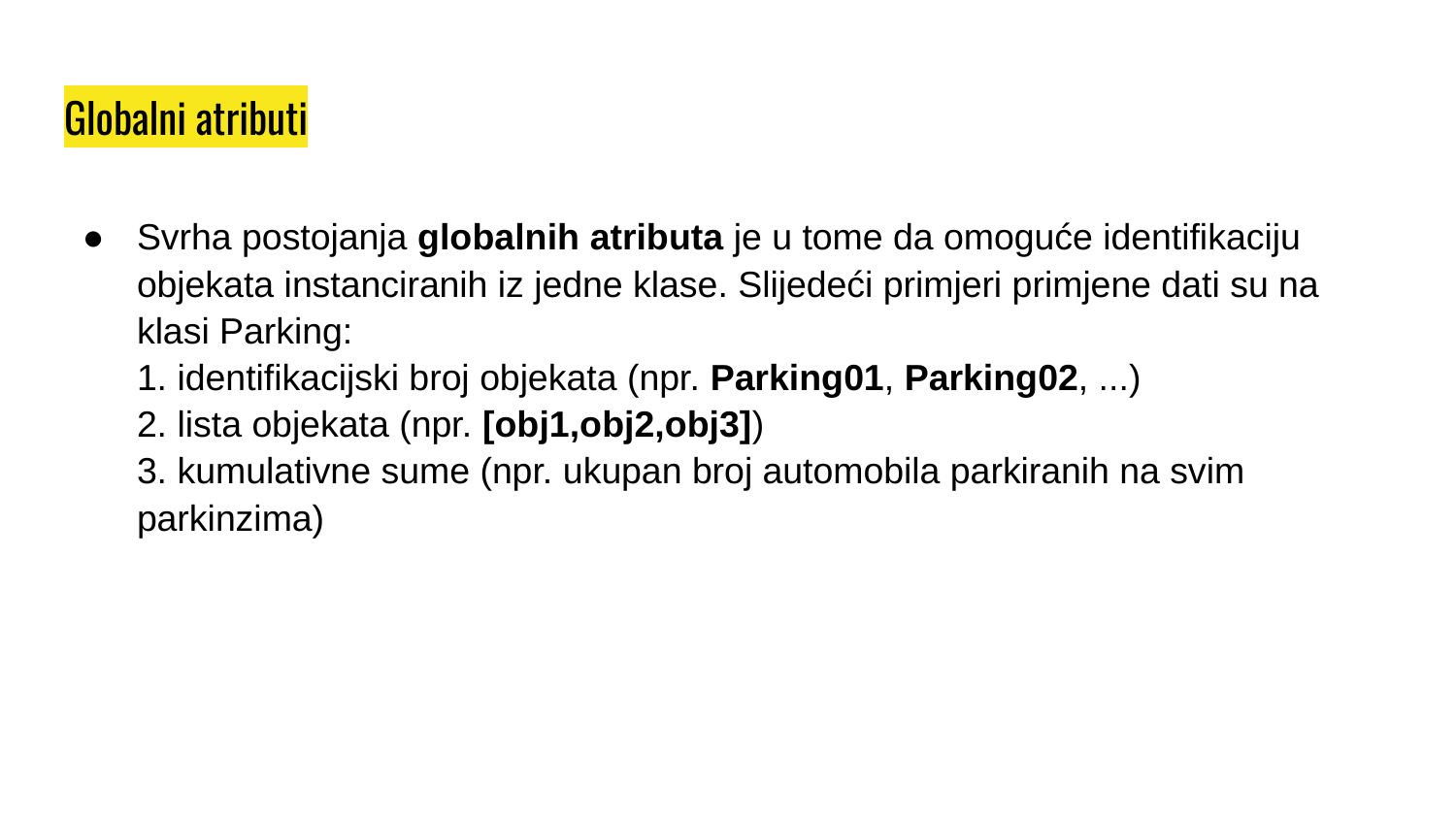

# Globalni atributi
Svrha postojanja globalnih atributa je u tome da omoguće identifikaciju objekata instanciranih iz jedne klase. Slijedeći primjeri primjene dati su na klasi Parking:
1. identifikacijski broj objekata (npr. Parking01, Parking02, ...)
2. lista objekata (npr. [obj1,obj2,obj3])
3. kumulativne sume (npr. ukupan broj automobila parkiranih na svim parkinzima)